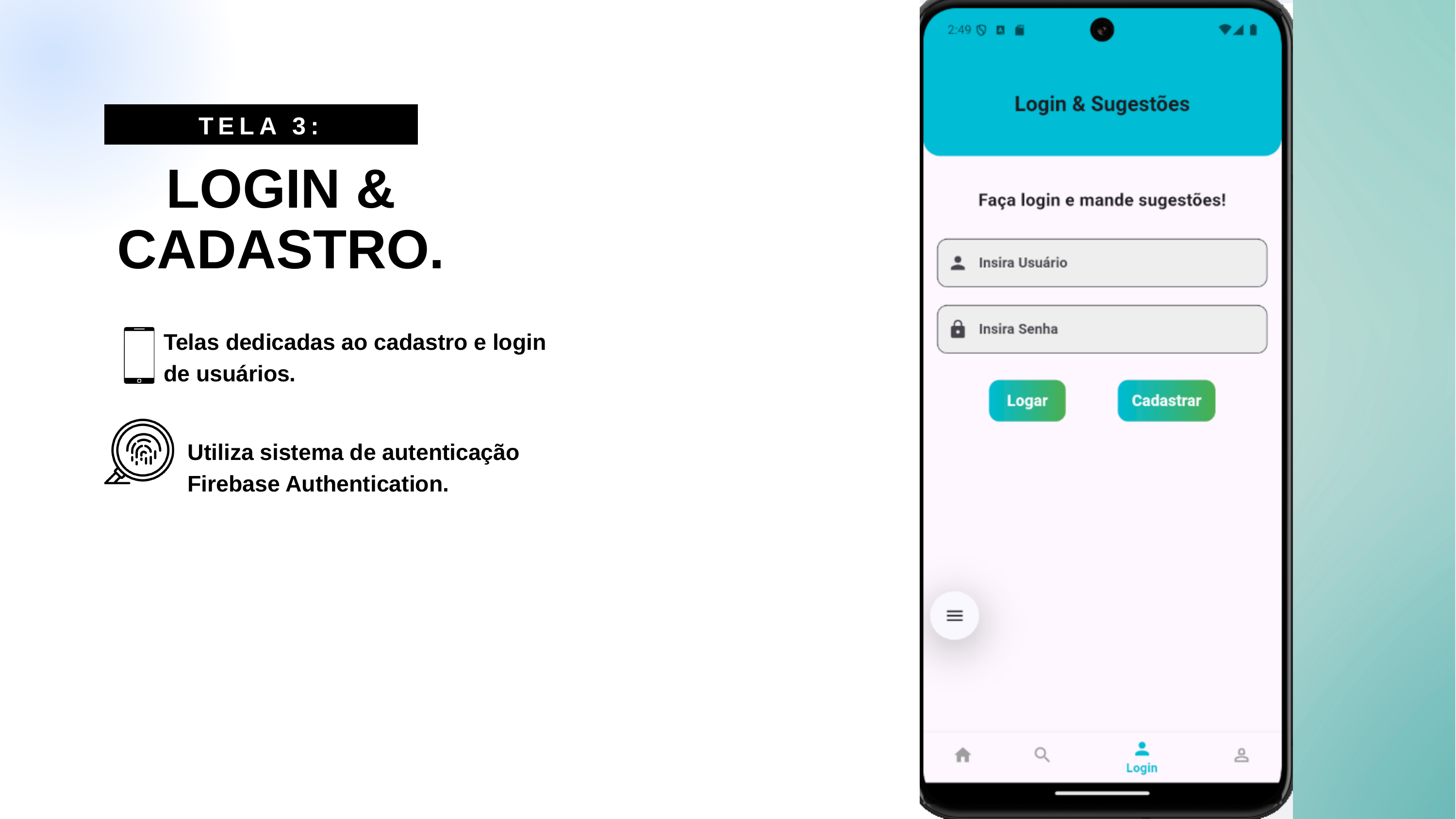

TELA 3:
LOGIN & CADASTRO.
Telas dedicadas ao cadastro e login de usuários.

Utiliza sistema de autenticação Firebase Authentication.